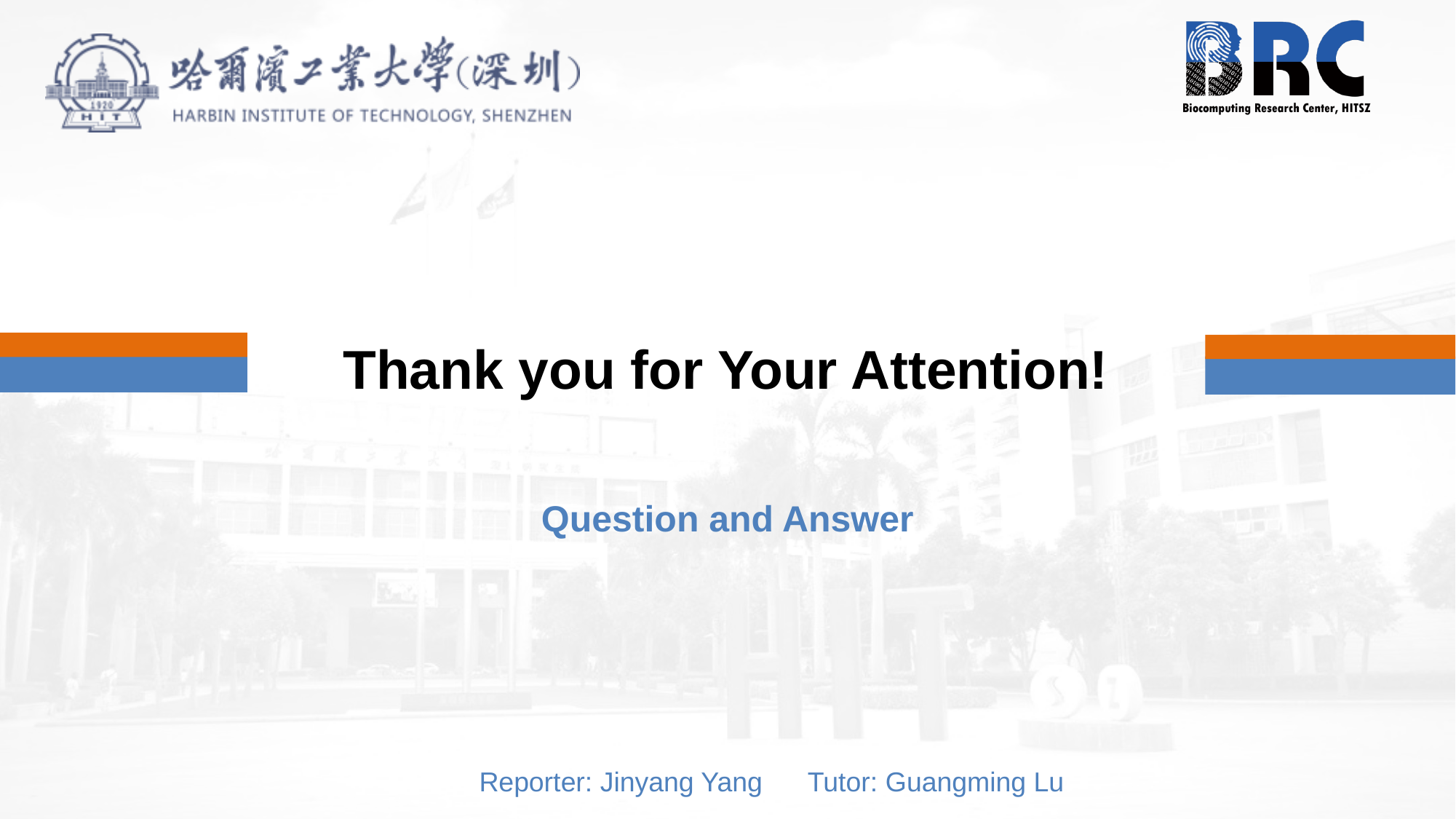

# Thank you for Your Attention!
Question and Answer
Reporter: Jinyang Yang      Tutor: Guangming Lu